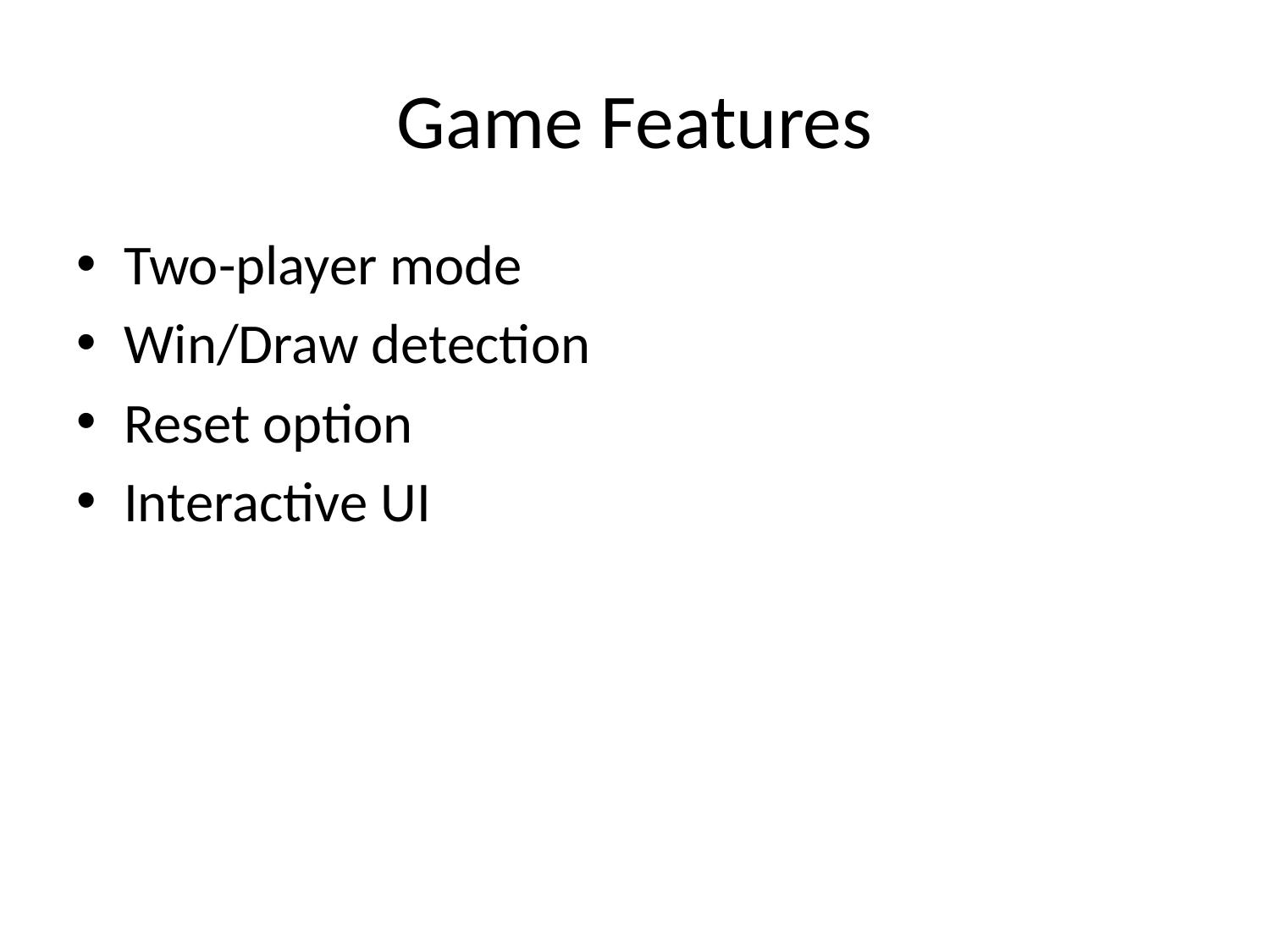

# Game Features
Two-player mode
Win/Draw detection
Reset option
Interactive UI